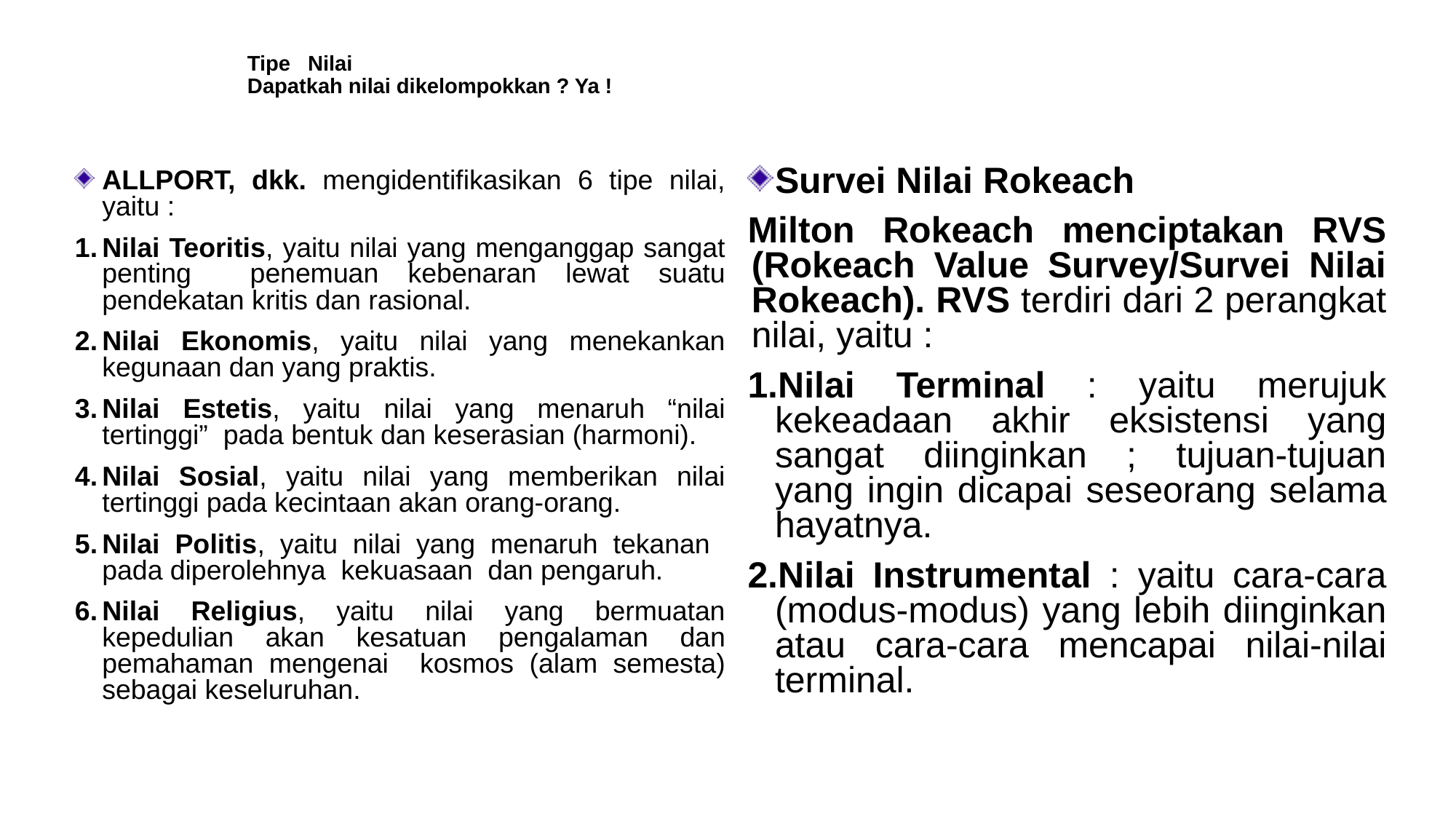

# Tipe   Nilai Dapatkah nilai dikelompokkan ? Ya !
ALLPORT, dkk. mengidentifikasikan 6 tipe nilai, yaitu :
Nilai Teoritis, yaitu nilai yang menganggap sangat penting  penemuan kebenaran lewat suatu pendekatan kritis dan rasional.
Nilai Ekonomis, yaitu nilai yang menekankan kegunaan dan yang praktis.
Nilai Estetis, yaitu nilai yang menaruh “nilai tertinggi”  pada bentuk dan keserasian (harmoni).
Nilai Sosial, yaitu nilai yang memberikan nilai tertinggi pada kecintaan akan orang-orang.
Nilai Politis, yaitu nilai yang menaruh tekanan  pada diperolehnya  kekuasaan  dan pengaruh.
Nilai Religius, yaitu nilai yang bermuatan kepedulian akan kesatuan pengalaman dan pemahaman mengenai  kosmos (alam semesta) sebagai keseluruhan.

Survei Nilai Rokeach
Milton Rokeach menciptakan RVS (Rokeach Value Survey/Survei Nilai Rokeach). RVS terdiri dari 2 perangkat nilai, yaitu :
Nilai Terminal : yaitu merujuk kekeadaan akhir eksistensi yang sangat diinginkan ; tujuan-tujuan yang ingin dicapai seseorang selama hayatnya.
Nilai Instrumental : yaitu cara-cara (modus-modus) yang lebih diinginkan atau cara-cara mencapai nilai-nilai terminal.